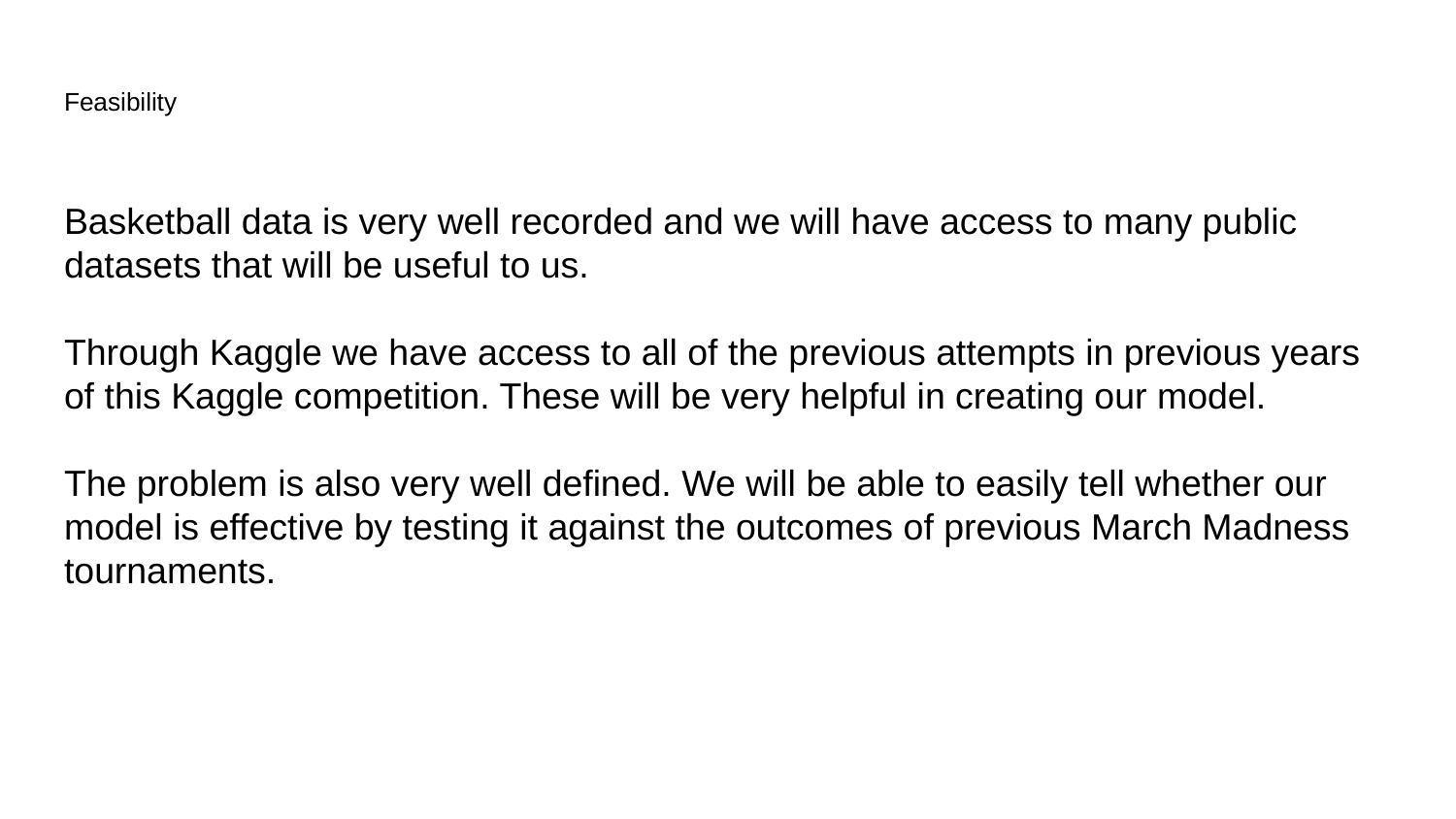

# Feasibility

Basketball data is very well recorded and we will have access to many public datasets that will be useful to us.

Through Kaggle we have access to all of the previous attempts in previous years of this Kaggle competition. These will be very helpful in creating our model.

The problem is also very well defined. We will be able to easily tell whether our model is effective by testing it against the outcomes of previous March Madness tournaments.